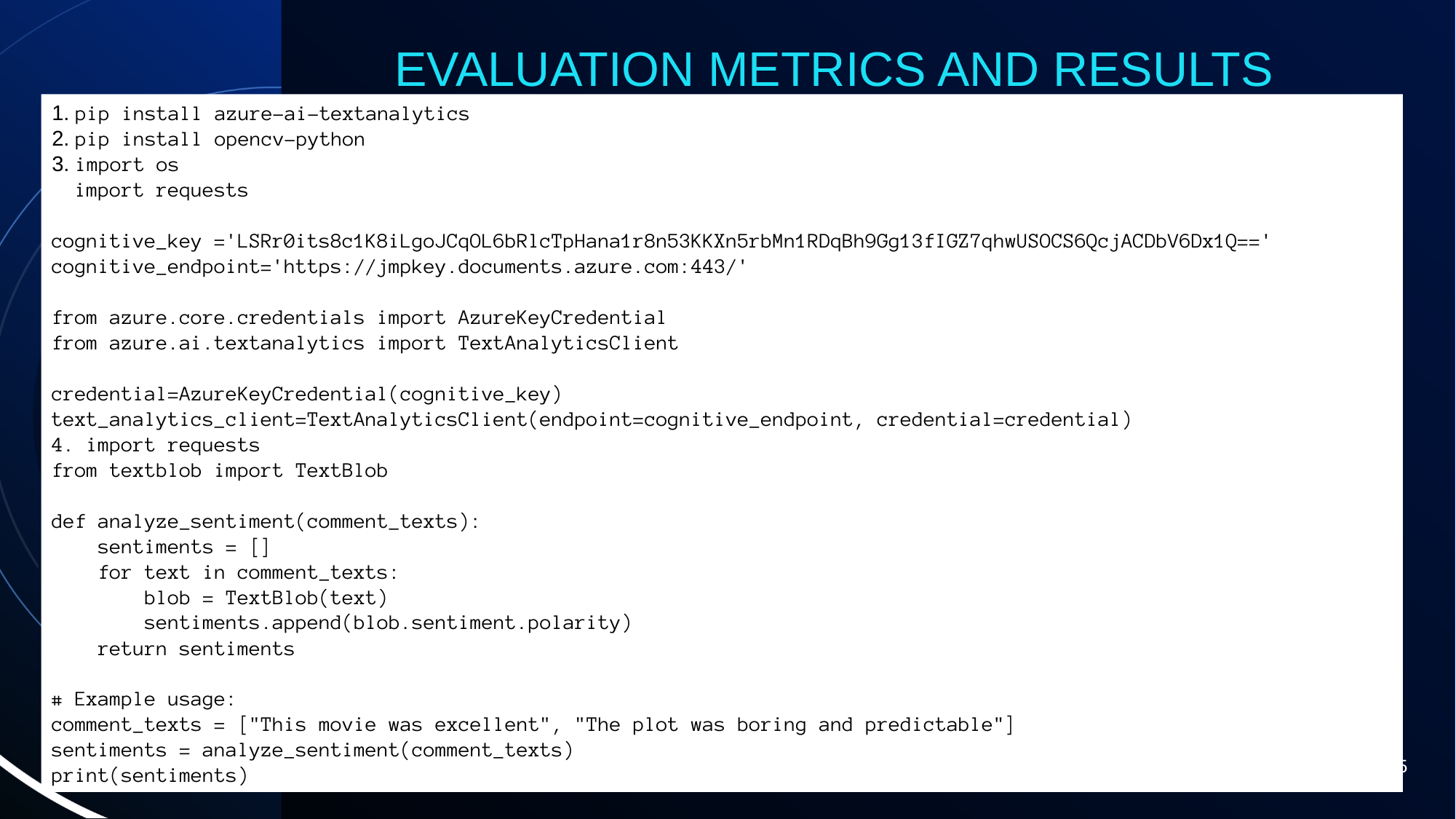

# Evaluation Metrics and Results
1. pip install azure-ai-textanalytics
2. pip install opencv-python
3. import os
  import requests
cognitive_key ='LSRr0its8c1K8iLgoJCqOL6bRlcTpHana1r8n53KKXn5rbMn1RDqBh9Gg13fIGZ7qhwUSOCS6QcjACDbV6Dx1Q=='
cognitive_endpoint='https://jmpkey.documents.azure.com:443/'
from azure.core.credentials import AzureKeyCredential
from azure.ai.textanalytics import TextAnalyticsClient
credential=AzureKeyCredential(cognitive_key)
text_analytics_client=TextAnalyticsClient(endpoint=cognitive_endpoint, credential=credential)
4. import requests
from textblob import TextBlob
def analyze_sentiment(comment_texts):
    sentiments = []
    for text in comment_texts:
        blob = TextBlob(text)
        sentiments.append(blob.sentiment.polarity)
    return sentiments
# Example usage:
comment_texts = ["This movie was excellent", "The plot was boring and predictable"]
sentiments = analyze_sentiment(comment_texts)
print(sentiments)
5